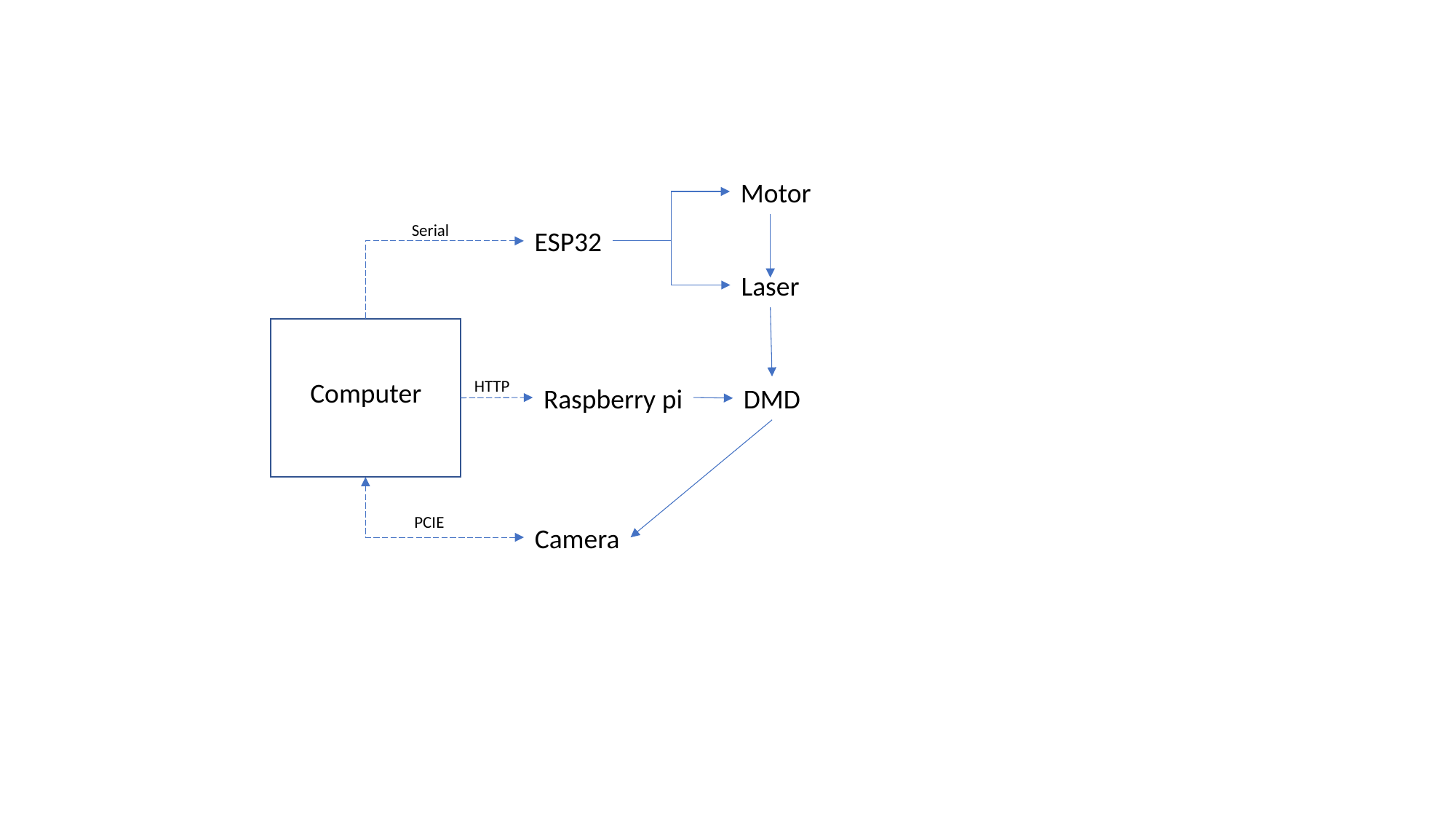

Motor
Serial
ESP32
Laser

Computer
HTTP
Raspberry pi
DMD
PCIE
Camera